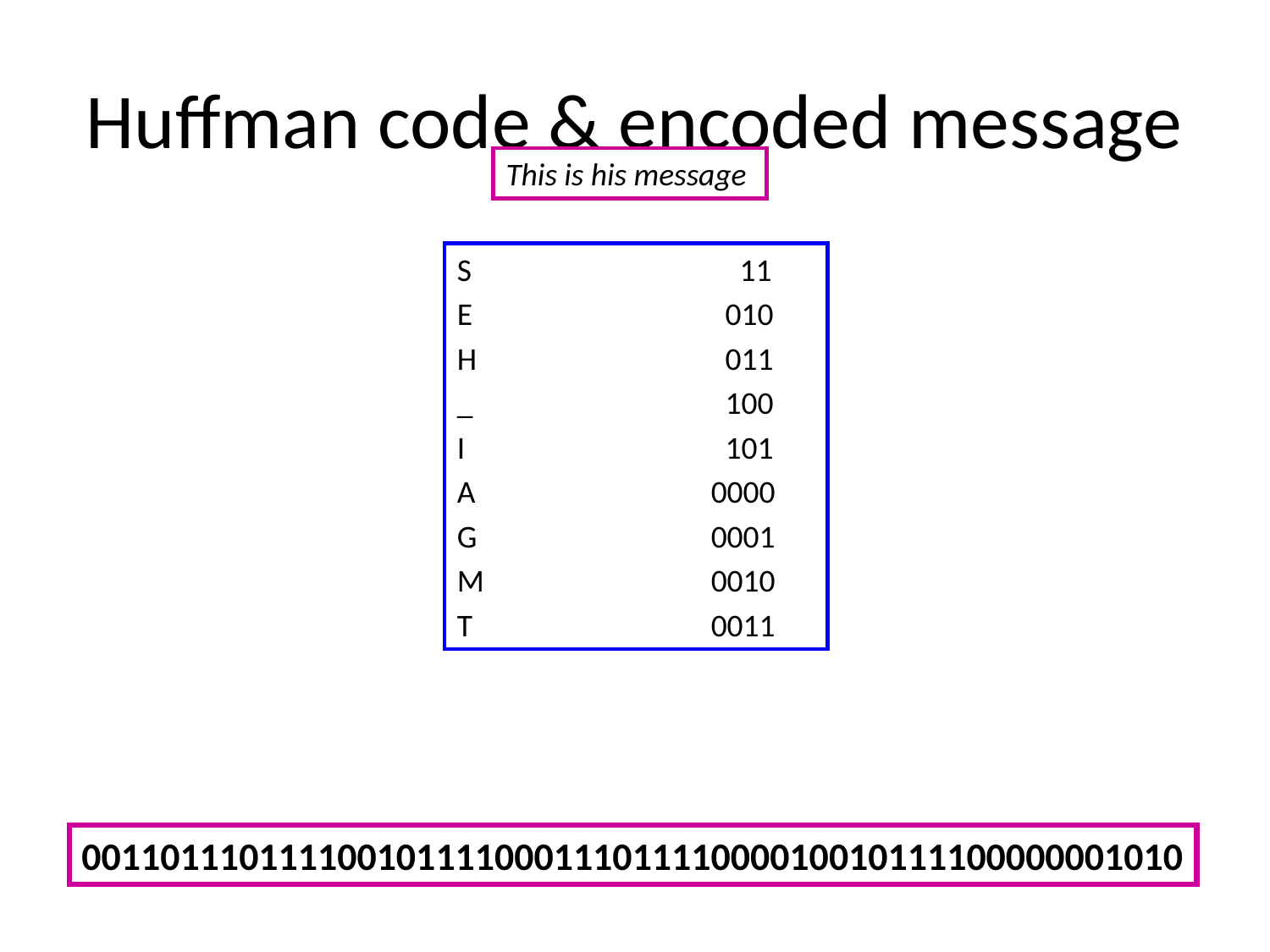

# Huffman code & encoded message
This is his message
S		    11
E	  	  010
H		  011
_		  100
I		  101
A		0000
G		0001
M		0010
T		0011
00110111011110010111100011101111000010010111100000001010